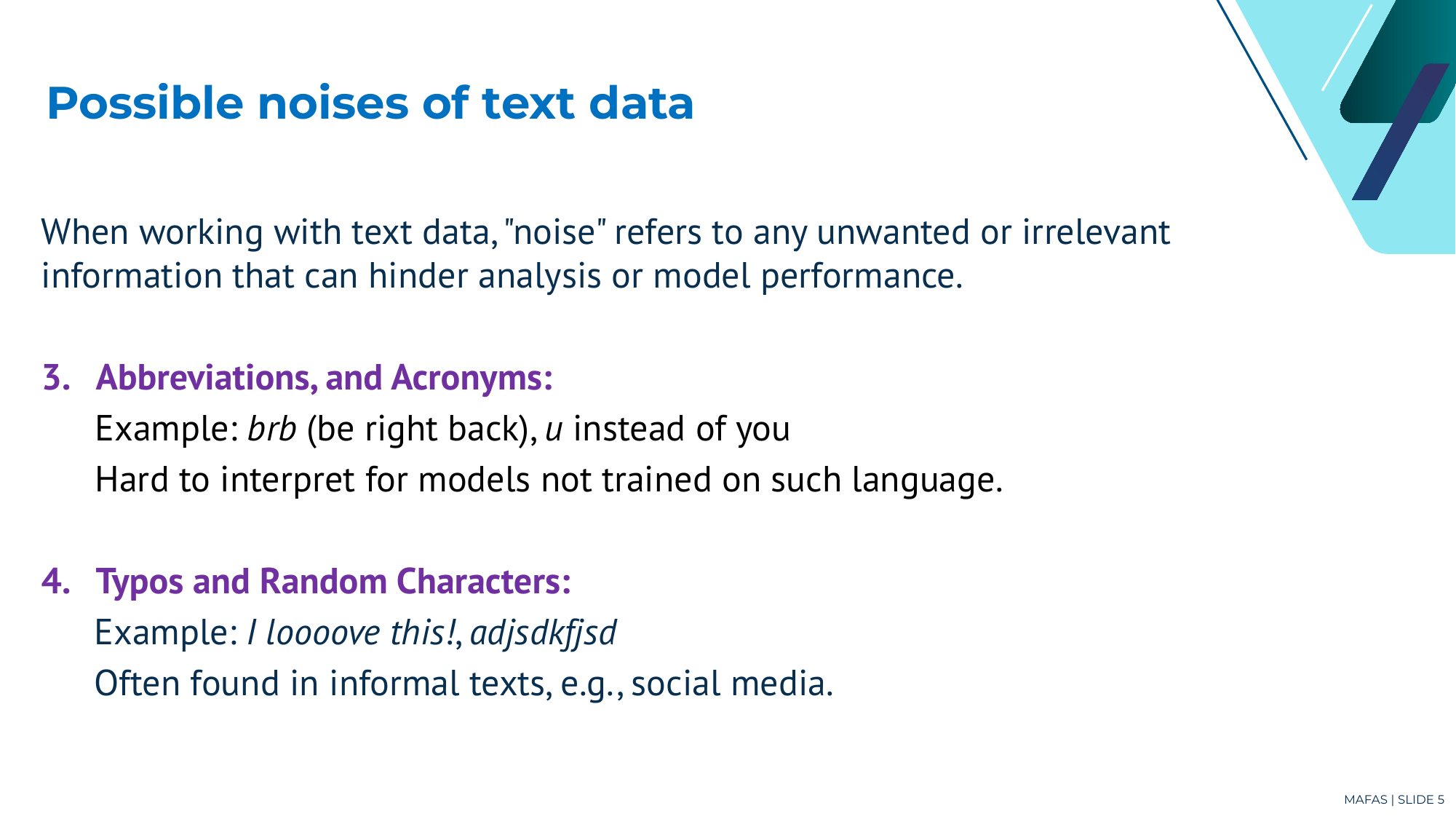

# Possible noises of text data
When working with text data, "noise" refers to any unwanted or irrelevant information that can hinder analysis or model performance.

Abbreviations, and Acronyms:
Example: brb (be right back), u instead of you
Hard to interpret for models not trained on such language.

Typos and Random Characters:
Example: I loooove this!, adjsdkfjsd
Often found in informal texts, e.g., social media.